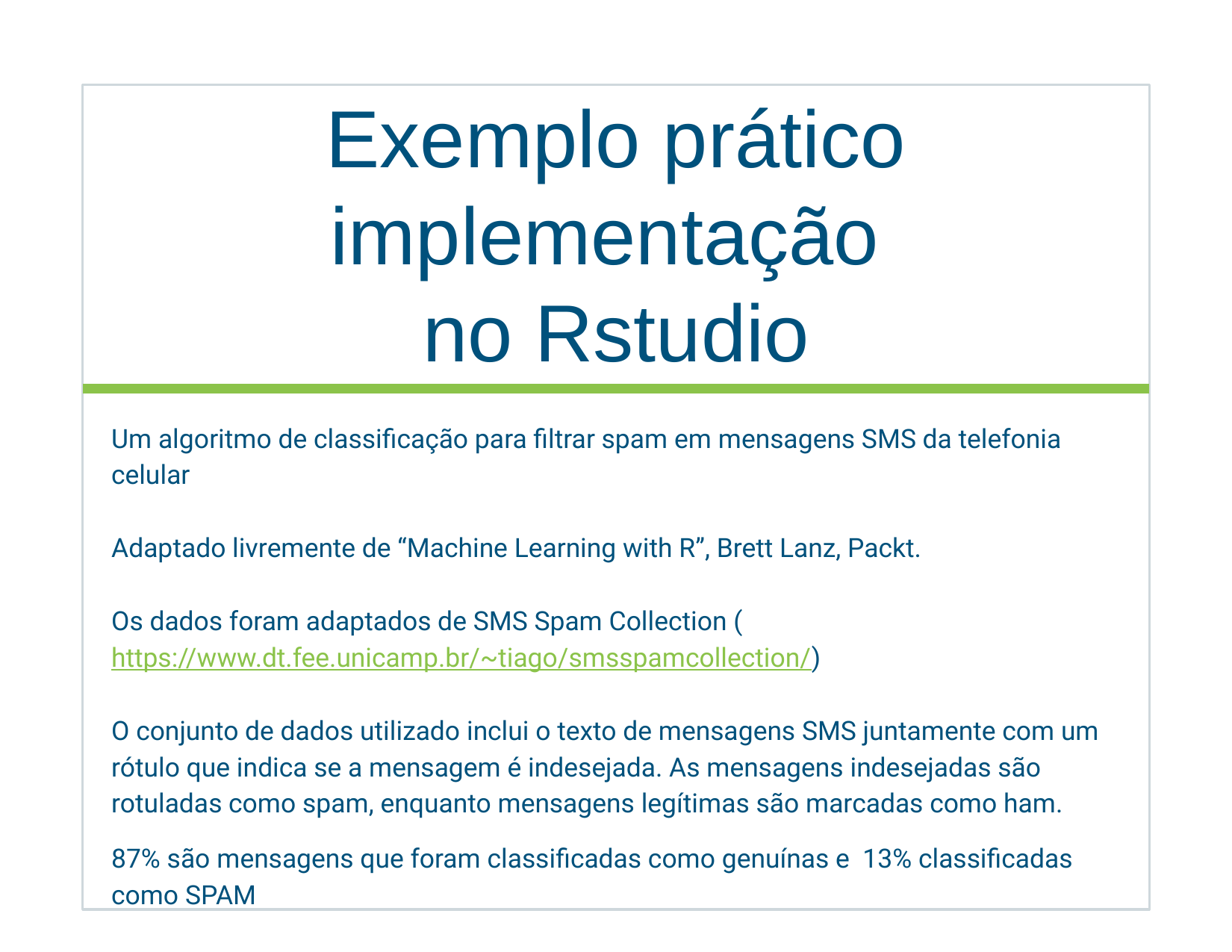

Exemplo prático implementação
no Rstudio
Um algoritmo de classificação para filtrar spam em mensagens SMS da telefonia celular

Adaptado livremente de “Machine Learning with R”, Brett Lanz, Packt.

Os dados foram adaptados de SMS Spam Collection (https://www.dt.fee.unicamp.br/~tiago/smsspamcollection/)

O conjunto de dados utilizado inclui o texto de mensagens SMS juntamente com um rótulo que indica se a mensagem é indesejada. As mensagens indesejadas são rotuladas como spam, enquanto mensagens legítimas são marcadas como ham.
87% são mensagens que foram classificadas como genuínas e  13% classificadas como SPAM